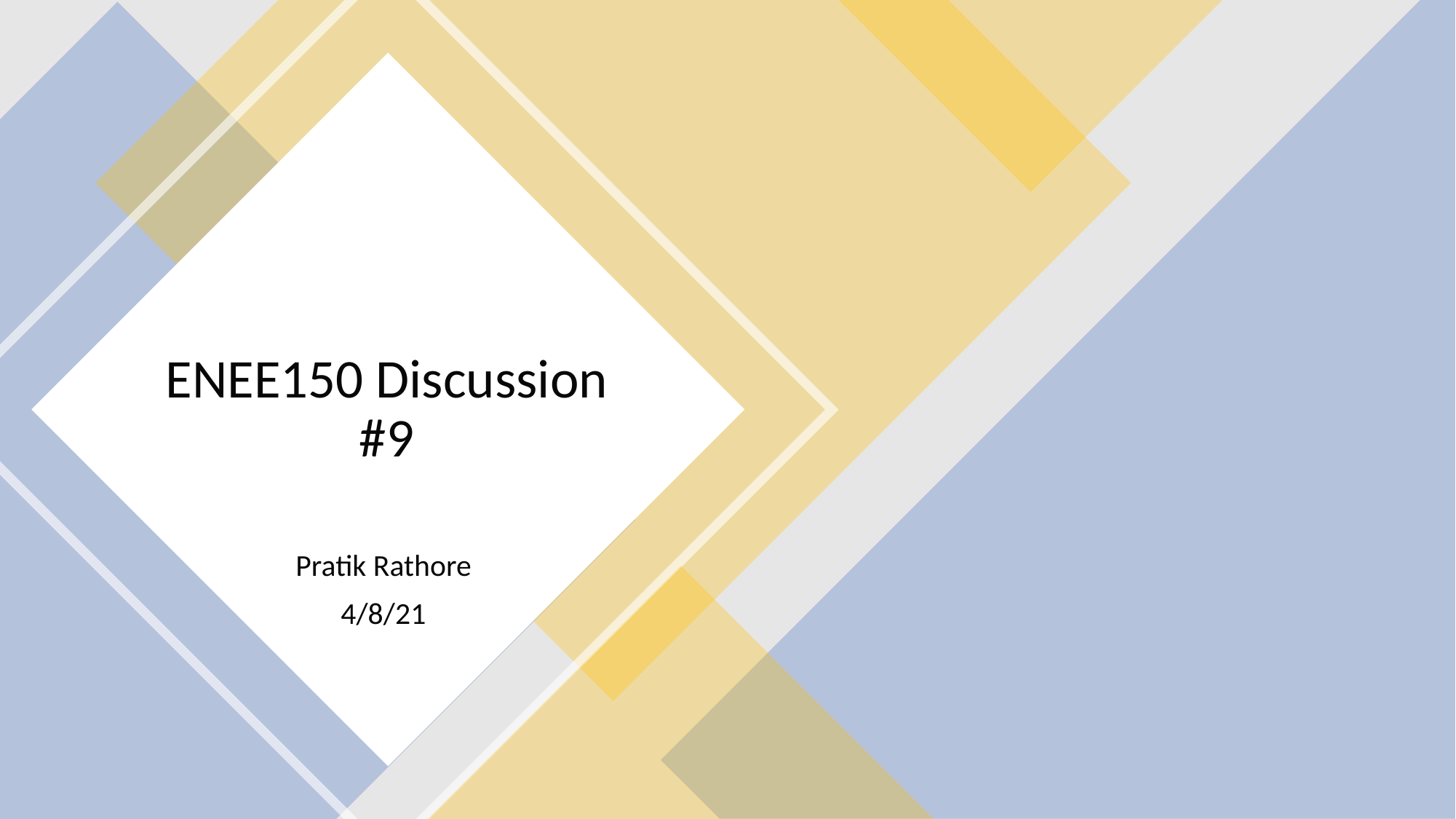

# ENEE150 Discussion #9
Pratik Rathore
4/8/21